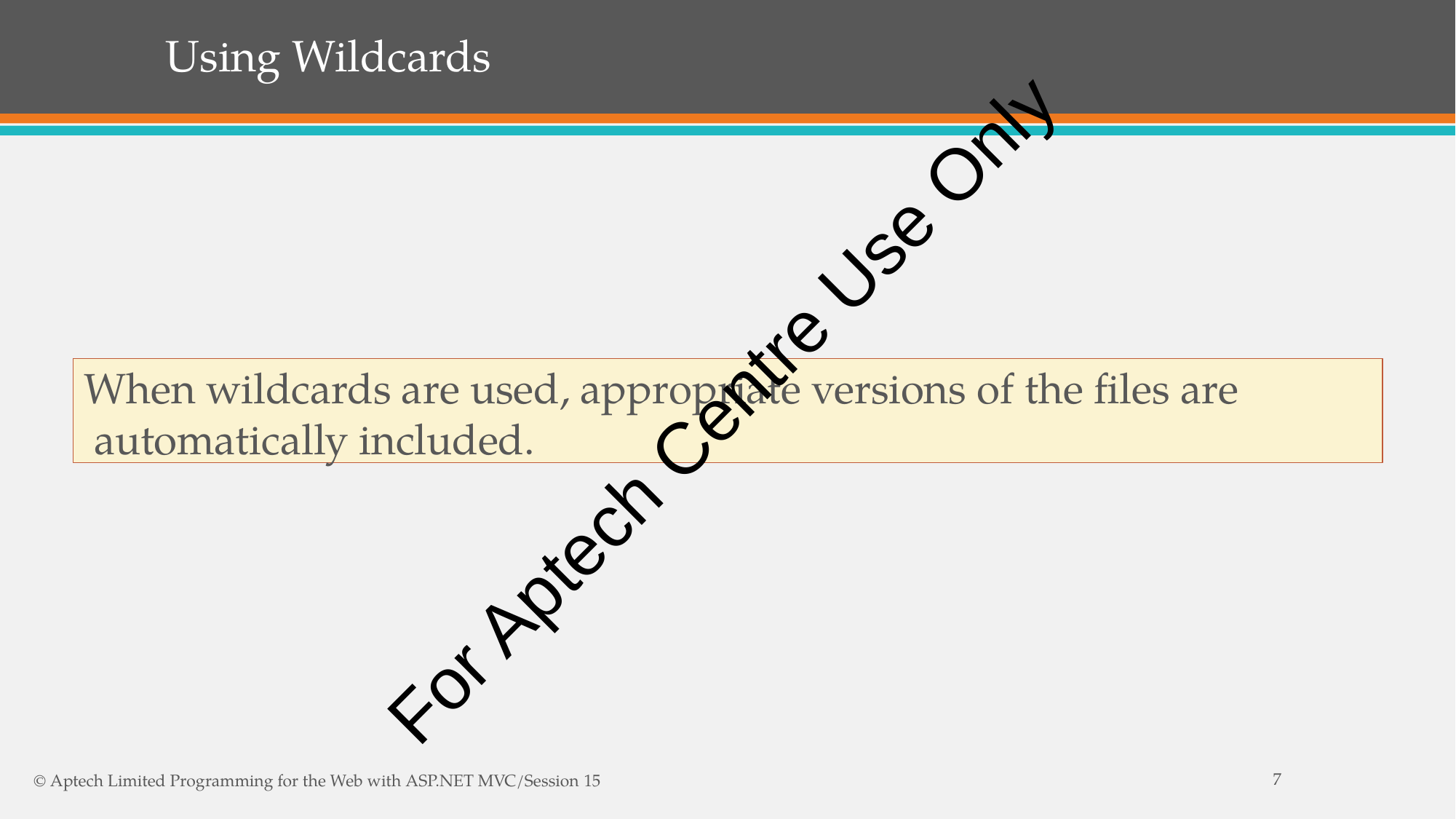

Using Wildcards
When wildcards are used, appropriate versions of the files are  automatically included.
For Aptech Centre Use Only
7
© Aptech Limited Programming for the Web with ASP.NET MVC/Session 15